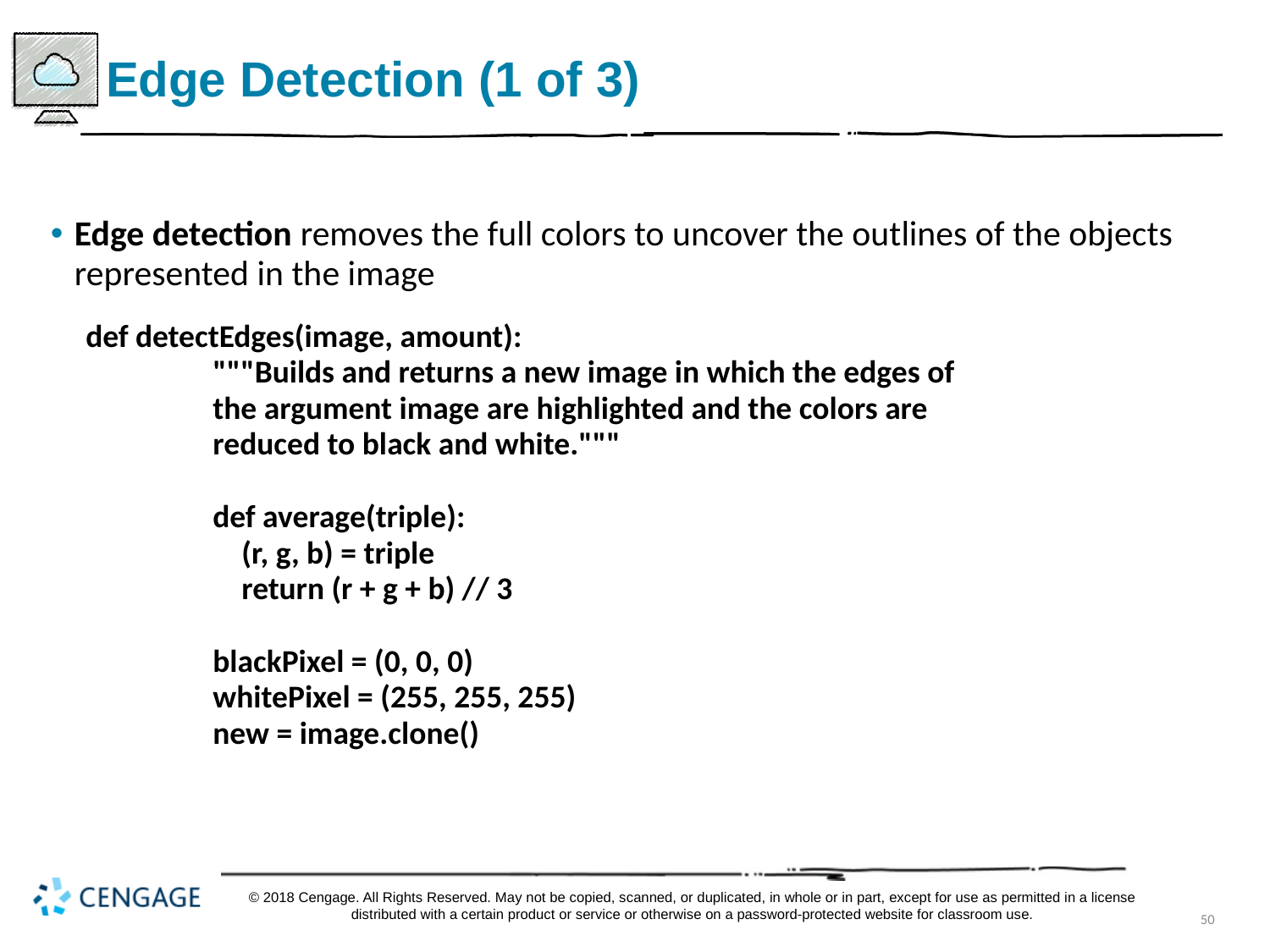

# Edge Detection (1 of 3)
Edge detection removes the full colors to uncover the outlines of the objects represented in the image
def detectEdges(image, amount):
	"""Builds and returns a new image in which the edges of
	the argument image are highlighted and the colors are
	reduced to black and white."""

	def average(triple):
	    (r, g, b) = triple
	    return (r + g + b) // 3

	blackPixel = (0, 0, 0)
	whitePixel = (255, 255, 255)
	new = image.clone()
© 2018 Cengage. All Rights Reserved. May not be copied, scanned, or duplicated, in whole or in part, except for use as permitted in a license distributed with a certain product or service or otherwise on a password-protected website for classroom use.